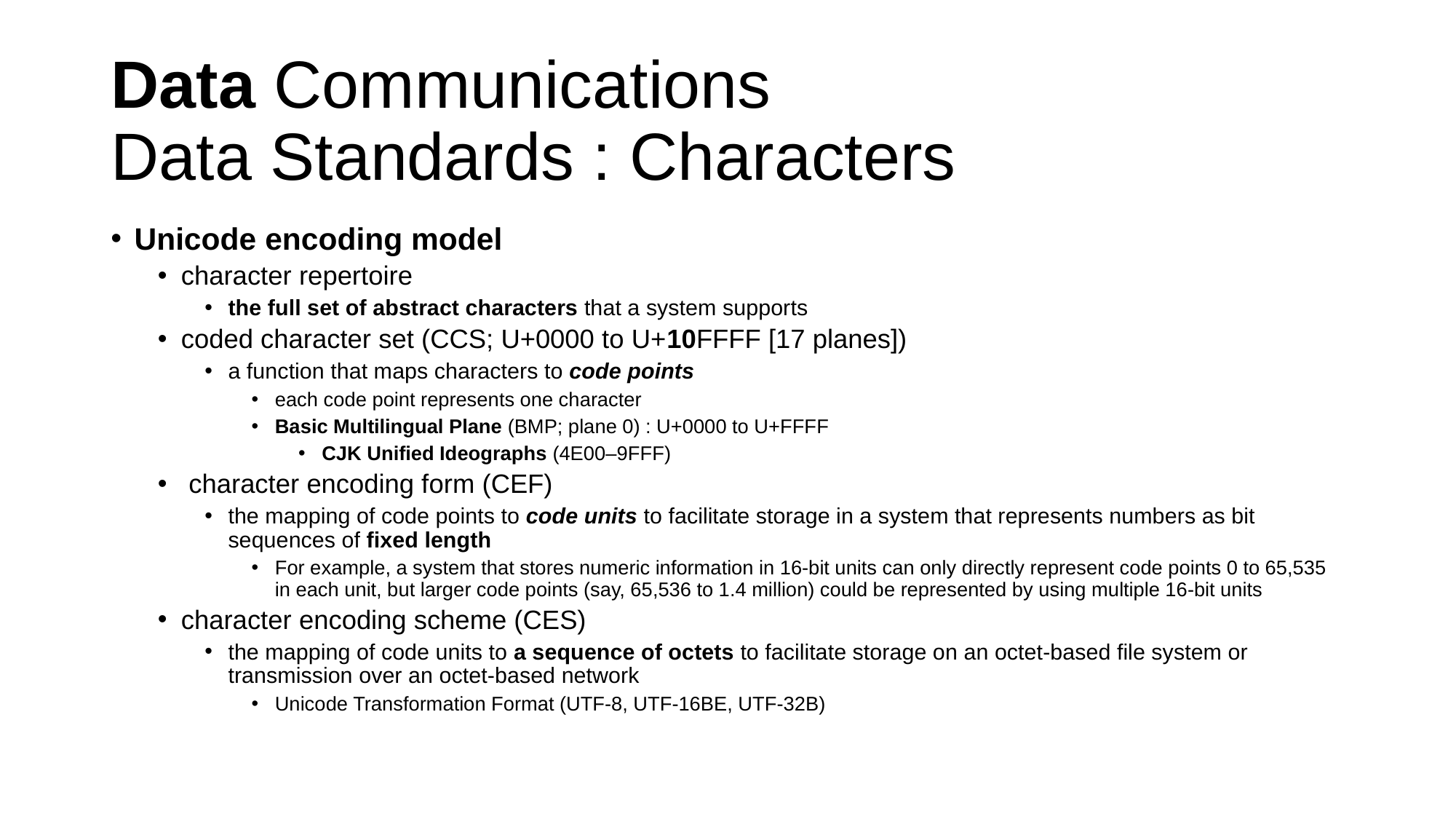

# Data Communications Data Standards : Characters
Unicode encoding model
character repertoire
the full set of abstract characters that a system supports
coded character set (CCS; U+0000 to U+10FFFF [17 planes])
a function that maps characters to code points
each code point represents one character
Basic Multilingual Plane (BMP; plane 0) : U+0000 to U+FFFF
CJK Unified Ideographs (4E00–9FFF)
 character encoding form (CEF)
the mapping of code points to code units to facilitate storage in a system that represents numbers as bit sequences of fixed length
For example, a system that stores numeric information in 16-bit units can only directly represent code points 0 to 65,535 in each unit, but larger code points (say, 65,536 to 1.4 million) could be represented by using multiple 16-bit units
character encoding scheme (CES)
the mapping of code units to a sequence of octets to facilitate storage on an octet-based file system or transmission over an octet-based network
Unicode Transformation Format (UTF-8, UTF-16BE, UTF-32B)